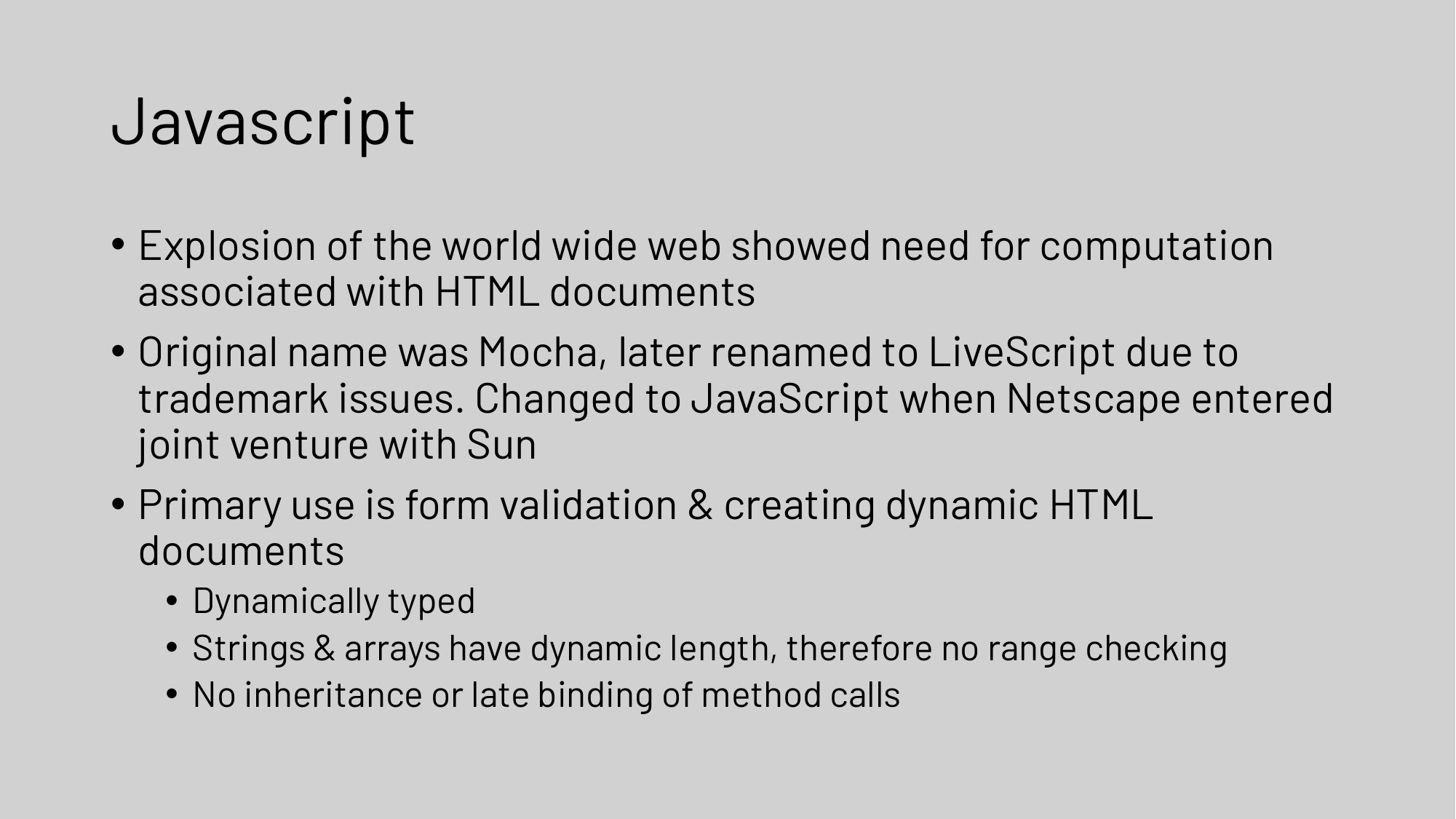

# Javascript
Explosion of the world wide web showed need for computation associated with HTML documents
Original name was Mocha, later renamed to LiveScript due to trademark issues. Changed to JavaScript when Netscape entered joint venture with Sun
Primary use is form validation & creating dynamic HTML documents
Dynamically typed
Strings & arrays have dynamic length, therefore no range checking
No inheritance or late binding of method calls